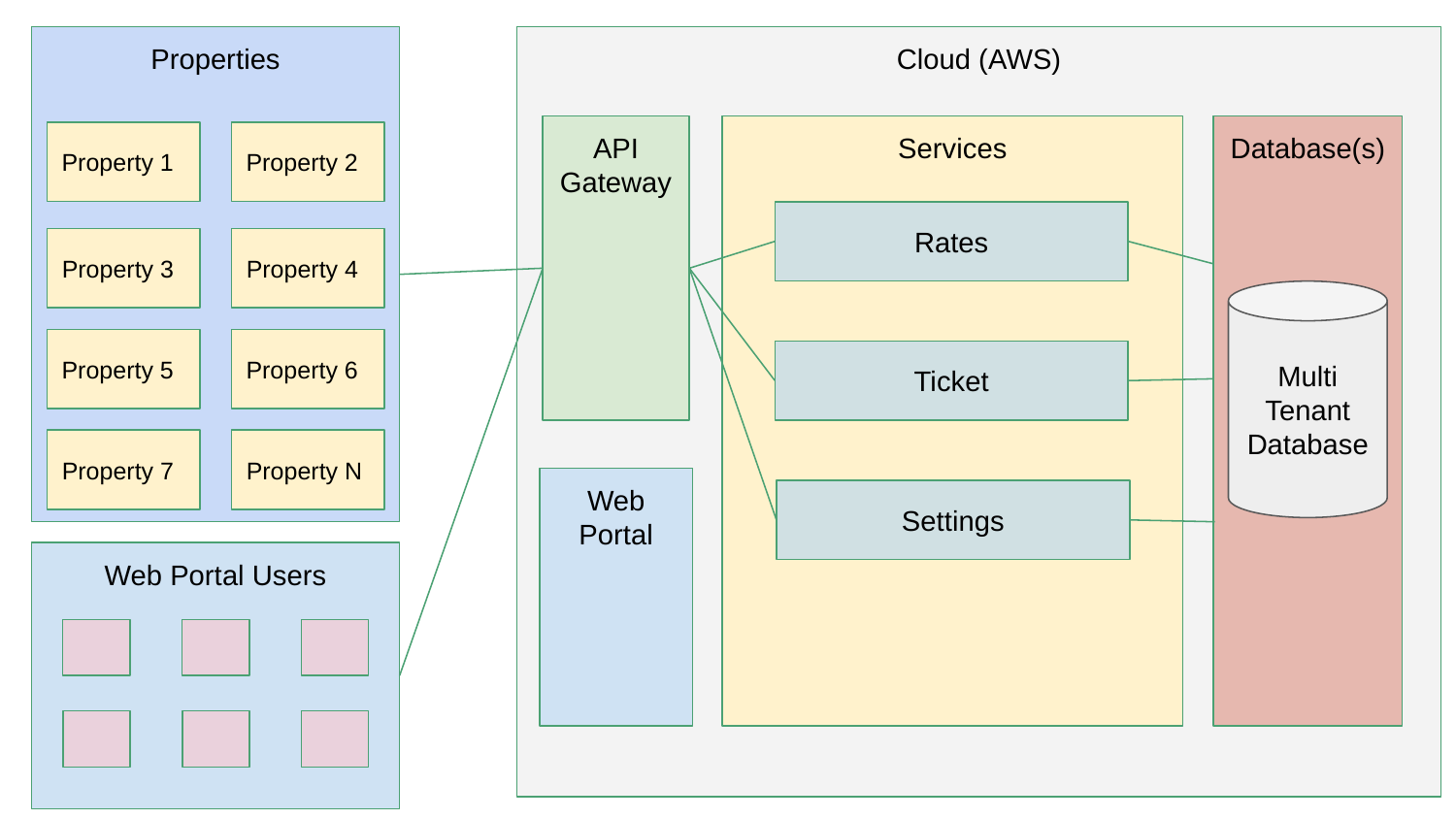

Properties
Cloud (AWS)
API Gateway
Services
Database(s)
Property 1
Property 2
Rates
Property 3
Property 4
Multi Tenant Database
Property 5
Property 6
Ticket
Property 7
Property N
Web Portal
Settings
Web Portal Users